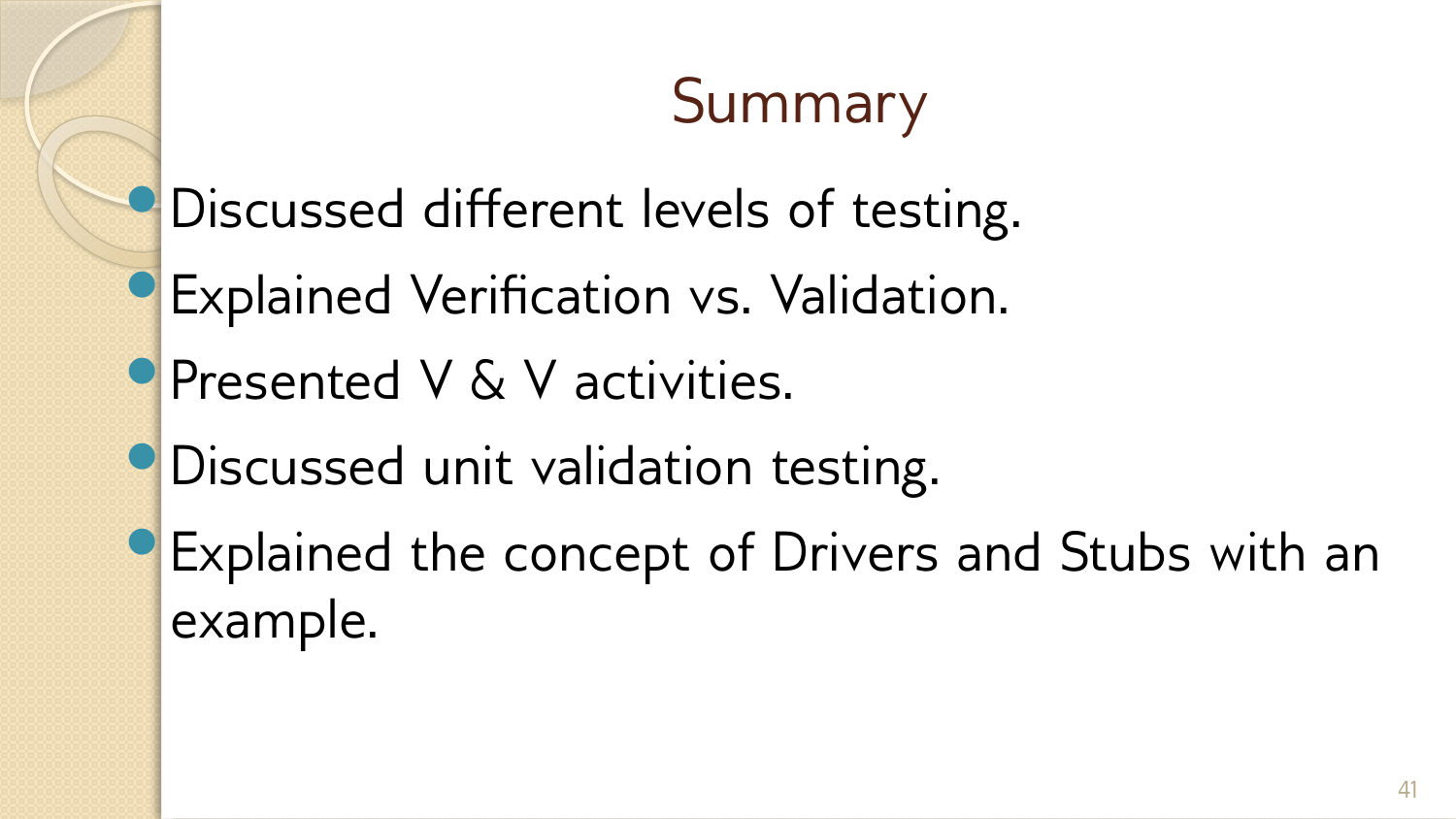

# Summary
Discussed different levels of testing.
Explained Verification vs. Validation.
Presented V & V activities.
Discussed unit validation testing.
Explained the concept of Drivers and Stubs with an example.

41